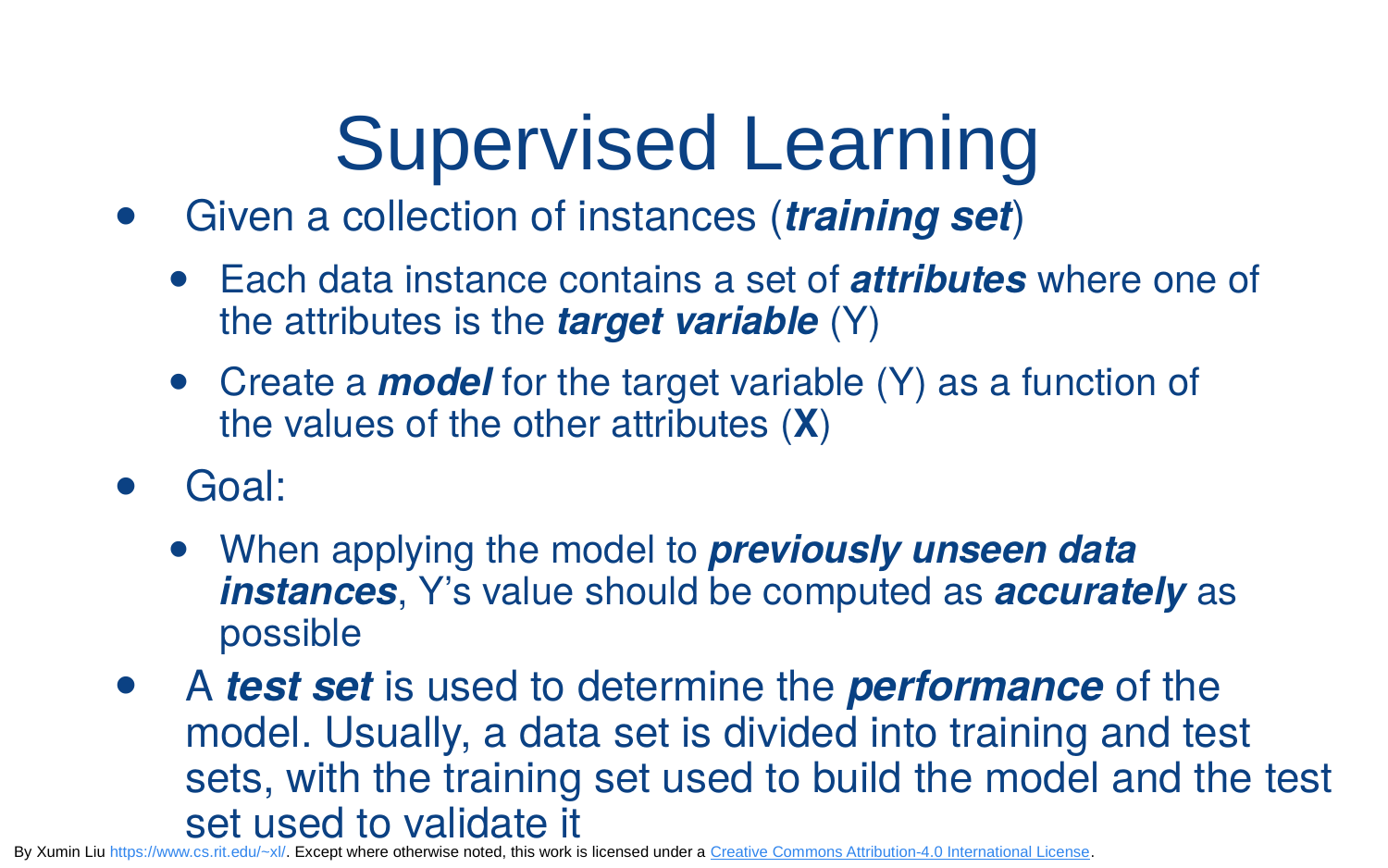

# Supervised Learning
Given a collection of instances (training set)
Each data instance contains a set of attributes where one of the attributes is the target variable (Y)
Create a model for the target variable (Y) as a function of the values of the other attributes (X)
Goal:
When applying the model to previously unseen data instances, Y’s value should be computed as accurately as possible
A test set is used to determine the performance of the model. Usually, a data set is divided into training and test sets, with the training set used to build the model and the test set used to validate it